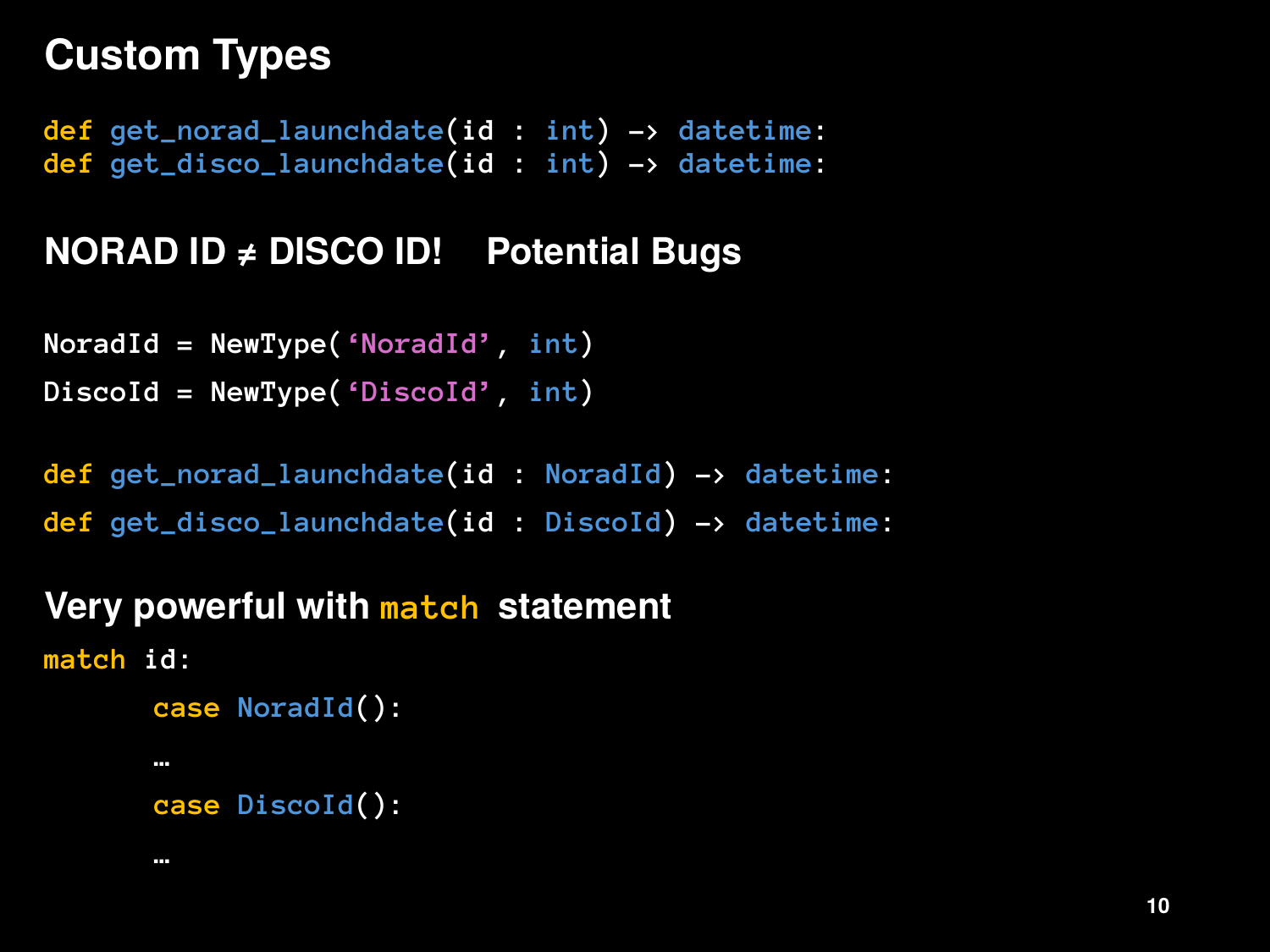

# Custom Types
def get_norad_launchdate(id : int) -> datetime:
def get_disco_launchdate(id : int) -> datetime:
NORAD ID ≠ DISCO ID! 	Potential Bugs
NoradId = NewType(‘NoradId’, int)
DiscoId = NewType(‘DiscoId’, int)
def get_norad_launchdate(id : NoradId) -> datetime:
def get_disco_launchdate(id : DiscoId) -> datetime:
Very powerful with match statement
match id:
	case NoradId():
		…
	case DiscoId():
		…
10